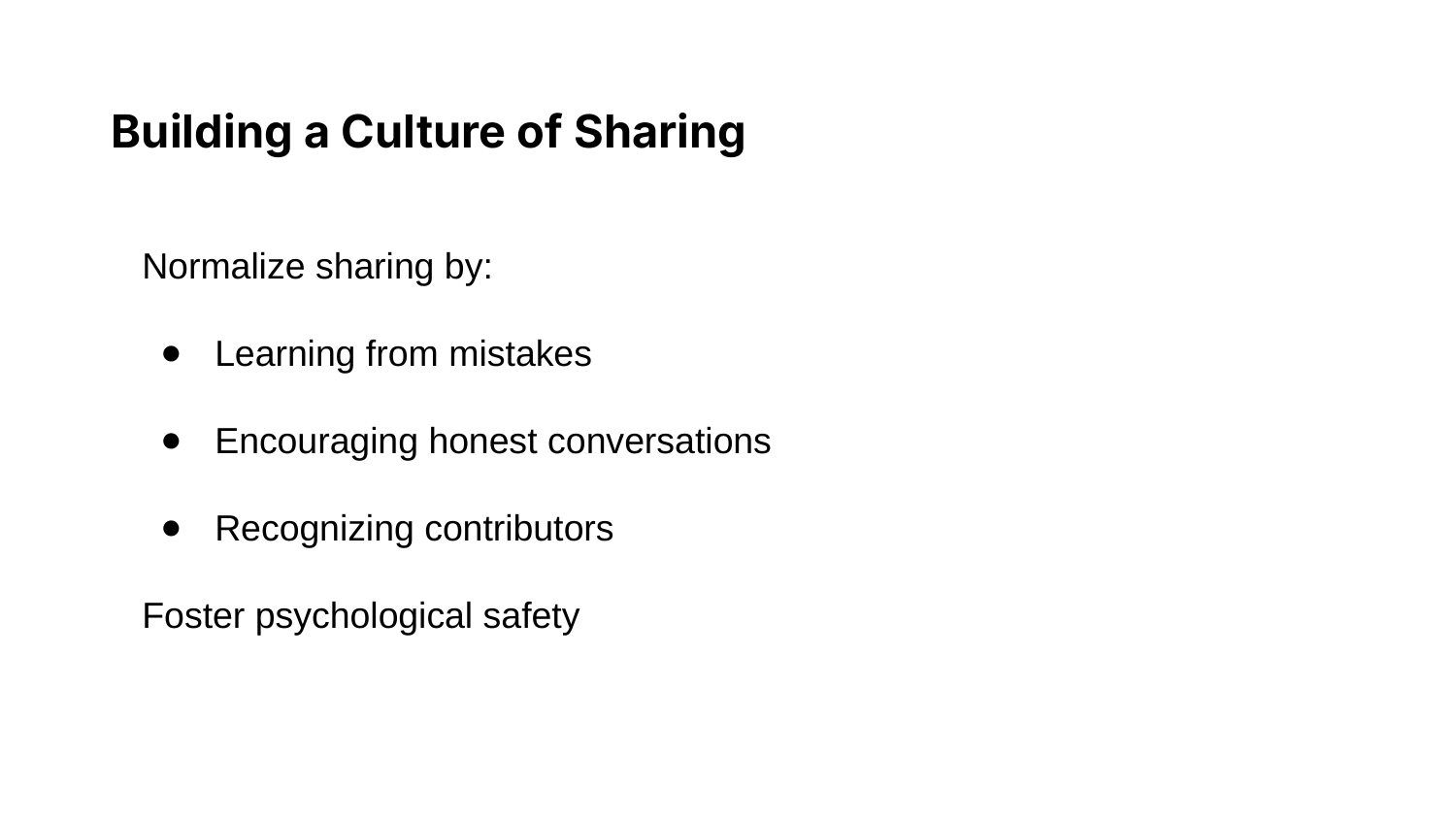

Building a Culture of Sharing
Normalize sharing by:

Learning from mistakes

Encouraging honest conversations

Recognizing contributors

Foster psychological safety